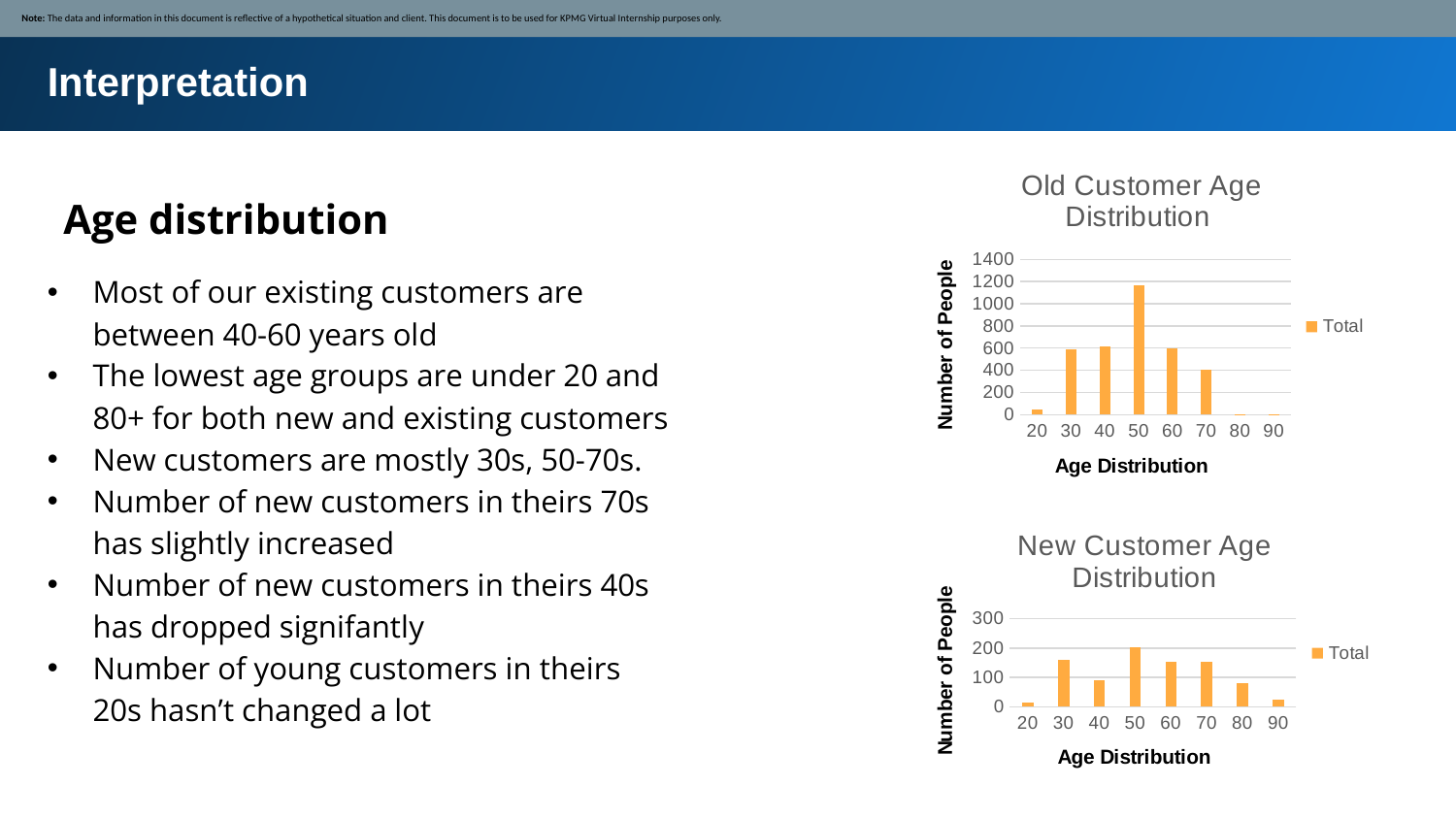

Note: The data and information in this document is reflective of a hypothetical situation and client. This document is to be used for KPMG Virtual Internship purposes only.
Interpretation

### Chart: Old Customer Age Distribution

| Category | Total |
|---|---|
| 20 | 44.0 |
| 30 | 585.0 |
| 40 | 618.0 |
| 50 | 1165.0 |
| 60 | 595.0 |
| 70 | 402.0 |
| 80 | 2.0 |
| 90 | 2.0 |
Age distribution
Most of our existing customers are between 40-60 years old
The lowest age groups are under 20 and 80+ for both new and existing customers
New customers are mostly 30s, 50-70s.
Number of new customers in theirs 70s has slightly increased
Number of new customers in theirs 40s has dropped signifantly
Number of young customers in theirs 20s hasn’t changed a lot

### Chart: New Customer Age Distribution

| Category | Total |
|---|---|
| 20 | 13.0 |
| 30 | 158.0 |
| 40 | 91.0 |
| 50 | 203.0 |
| 60 | 154.0 |
| 70 | 154.0 |
| 80 | 81.0 |
| 90 | 24.0 |